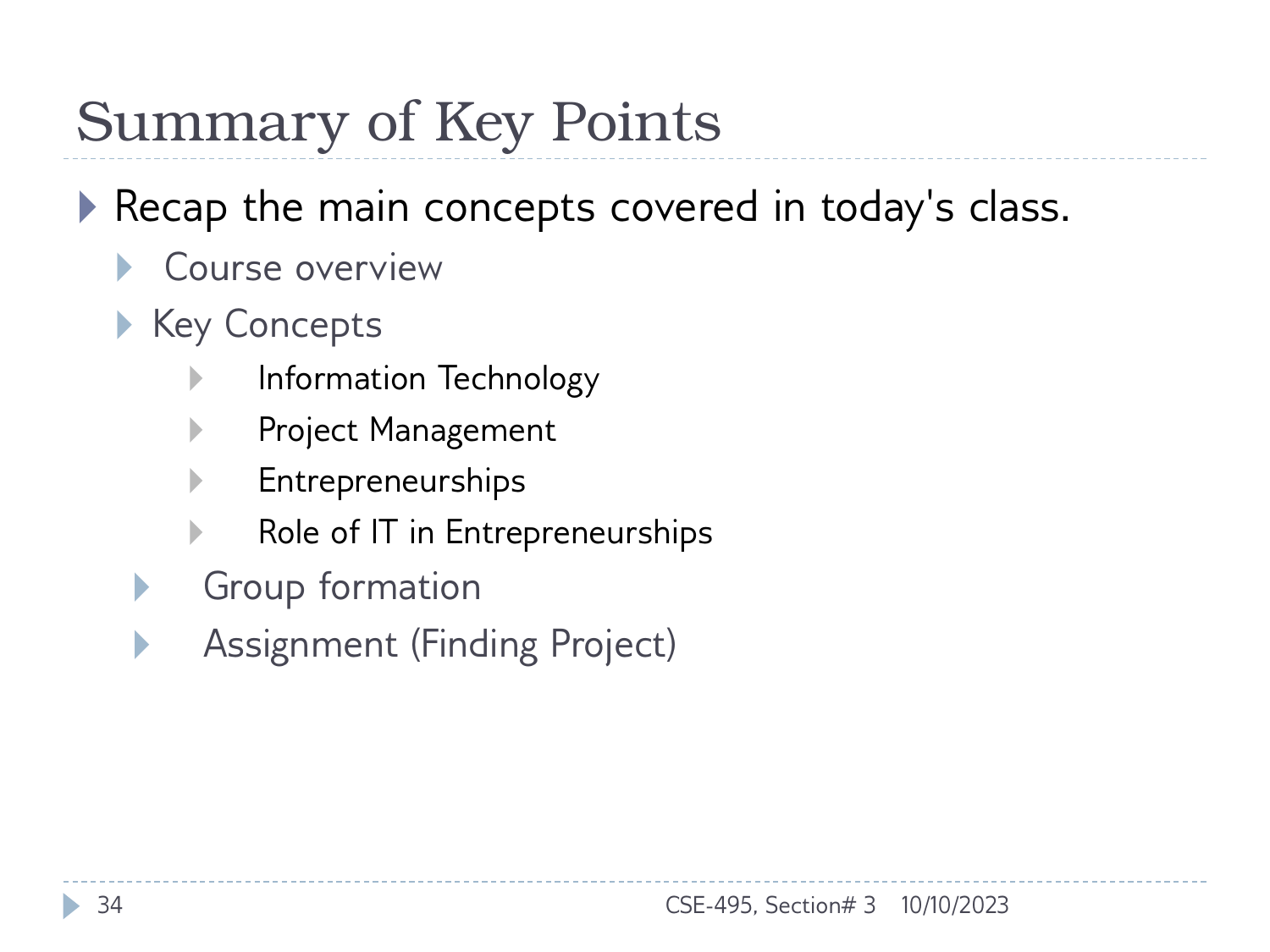

# Summary of Key Points
Recap the main concepts covered in today's class.
 Course overview
Key Concepts
Information Technology
Project Management
Entrepreneurships
Role of IT in Entrepreneurships
Group formation
Assignment (Finding Project)

34
CSE-495, Section# 3
10/10/2023